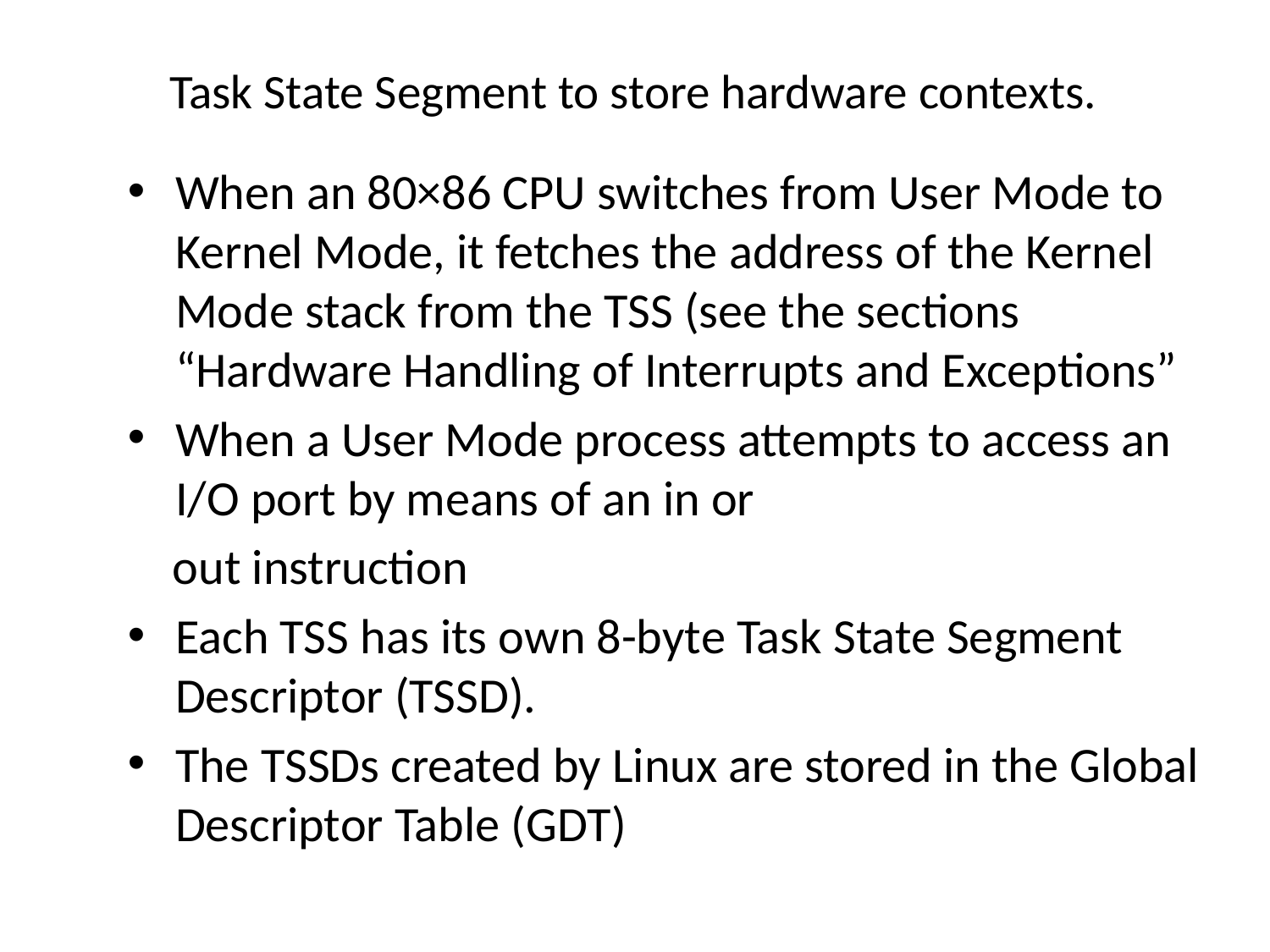

# Task State Segment to store hardware contexts.
When an 80×86 CPU switches from User Mode to Kernel Mode, it fetches the address of the Kernel Mode stack from the TSS (see the sections “Hardware Handling of Interrupts and Exceptions”
When a User Mode process attempts to access an I/O port by means of an in or
    out instruction
Each TSS has its own 8-byte Task State Segment Descriptor (TSSD).
The TSSDs created by Linux are stored in the Global Descriptor Table (GDT)